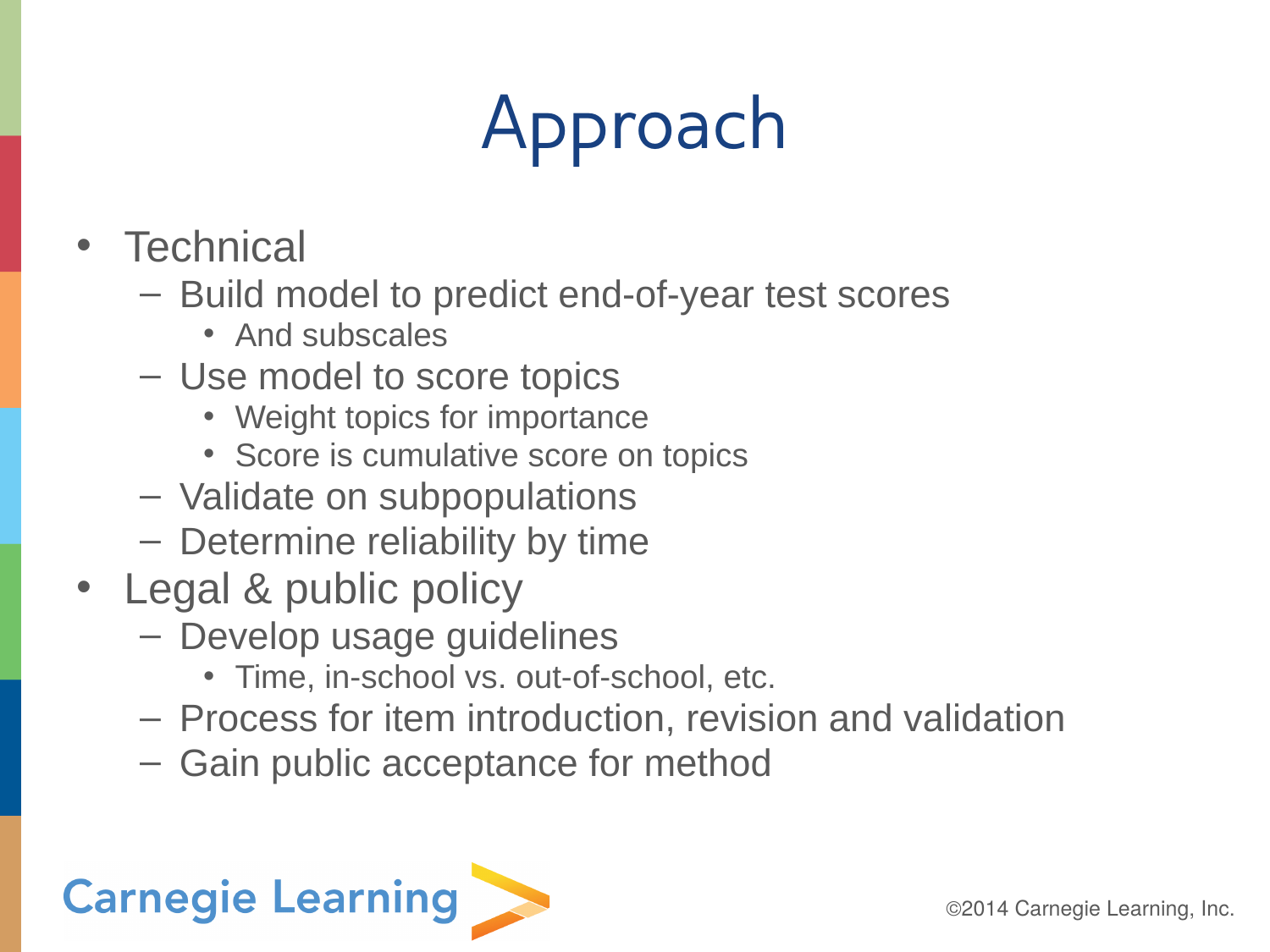

# Approach
Technical
Build model to predict end-of-year test scores
And subscales
Use model to score topics
Weight topics for importance
Score is cumulative score on topics
Validate on subpopulations
Determine reliability by time
Legal & public policy
Develop usage guidelines
Time, in-school vs. out-of-school, etc.
Process for item introduction, revision and validation
Gain public acceptance for method